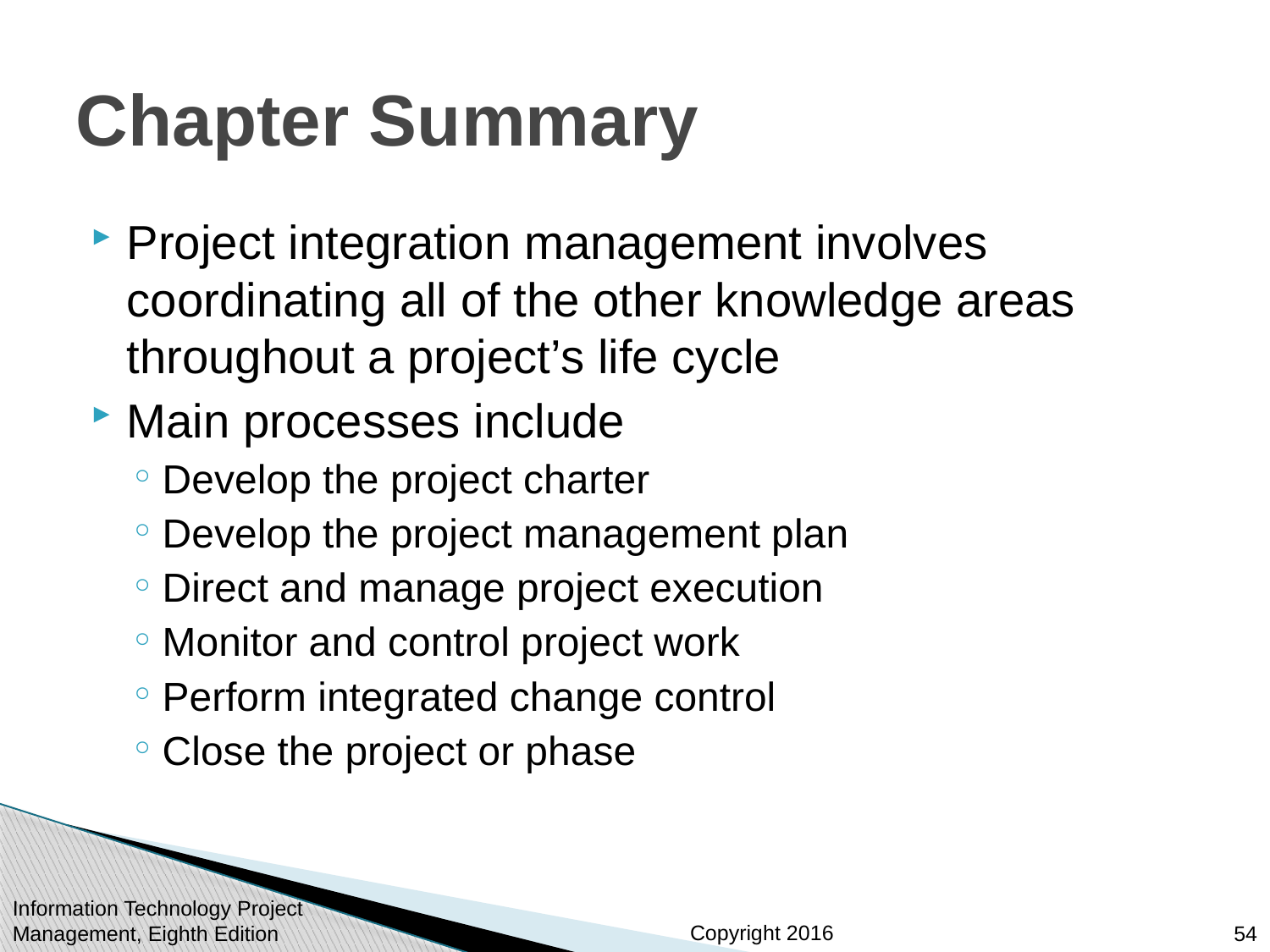

# Chapter Summary
Project integration management involves coordinating all of the other knowledge areas throughout a project’s life cycle
Main processes include
Develop the project charter
Develop the project management plan
Direct and manage project execution
Monitor and control project work
Perform integrated change control
Close the project or phase
Information Technology Project Management, Eighth Edition
54